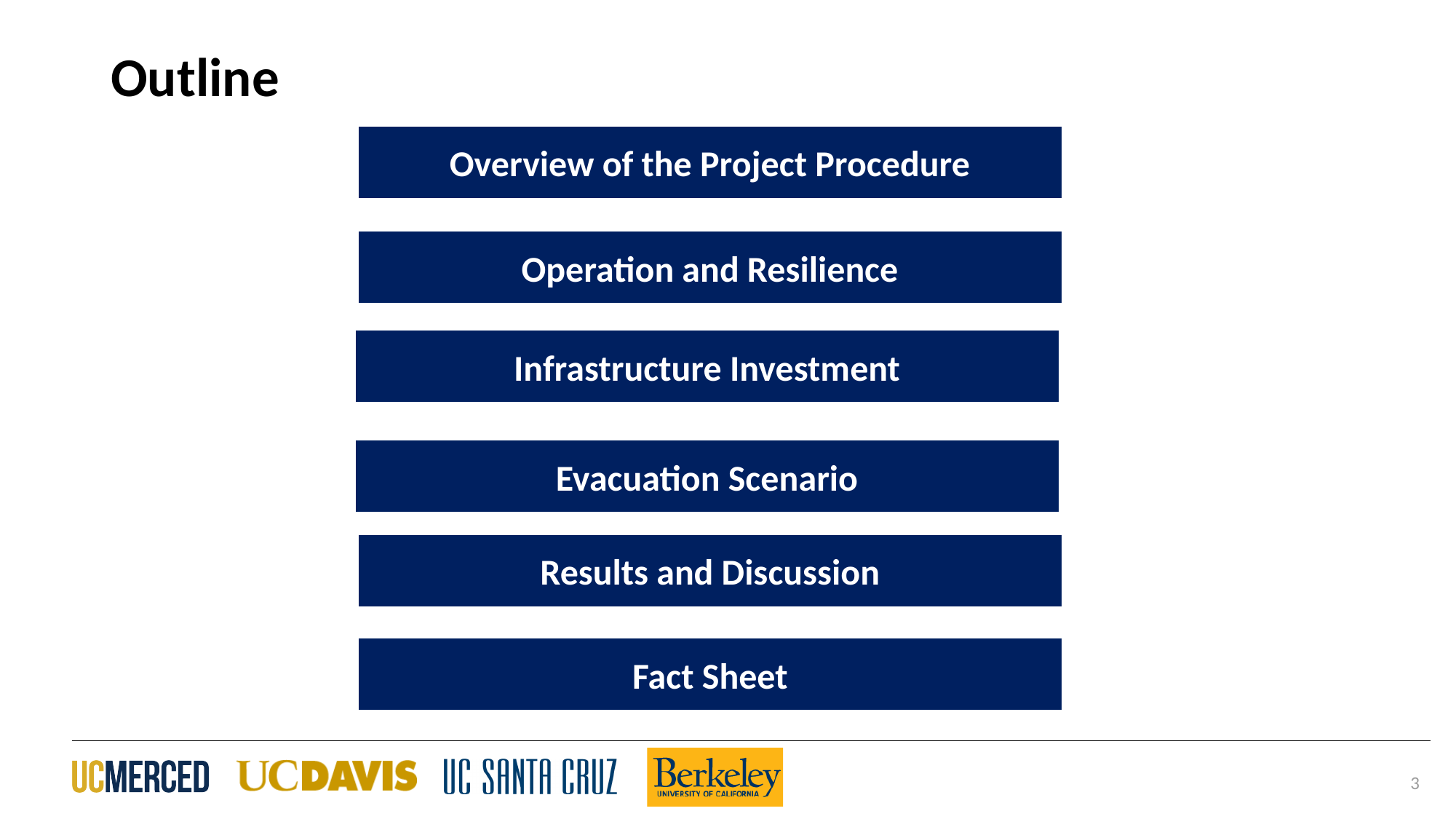

# Outline
Overview of the Project Procedure
Operation and Resilience
Infrastructure Investment
Evacuation Scenario
Results and Discussion
Fact Sheet
3